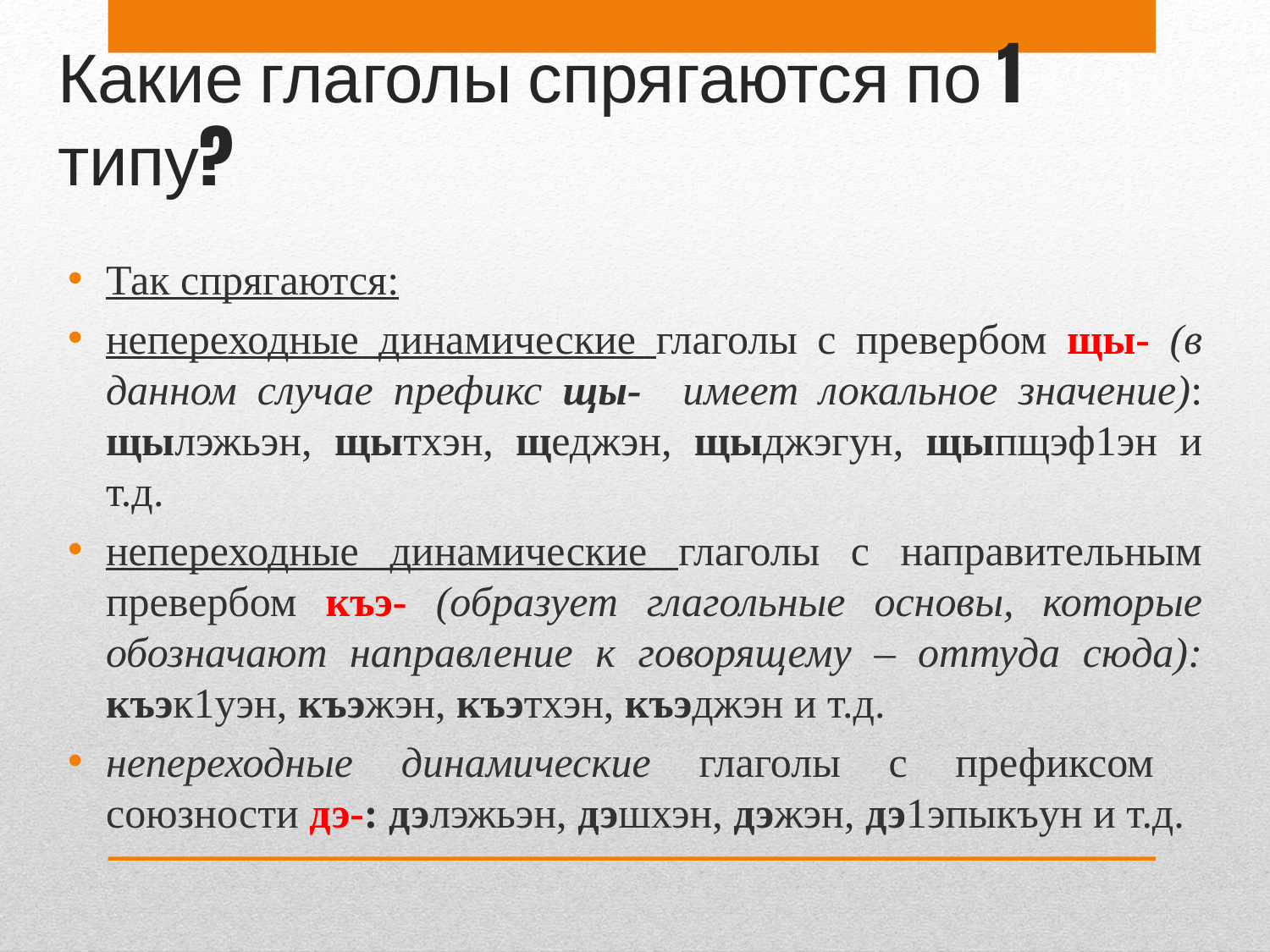

# Какие глаголы спрягаются по 1 типу?
Так спрягаются:
непереходные динамические глаголы с превербом щы- (в данном случае префикс щы-  имеет локальное значение): щылэжьэн, щытхэн, щеджэн, щыджэгун, щыпщэф1эн и т.д.
непереходные динамические глаголы с направительным превербом къэ- (образует глагольные основы, которые обозначают направление к говорящему – оттуда сюда): къэк1уэн, къэжэн, къэтхэн, къэджэн и т.д.
непереходные динамические глаголы с префиксом  союзности дэ-: дэлэжьэн, дэшхэн, дэжэн, дэ1эпыкъун и т.д.